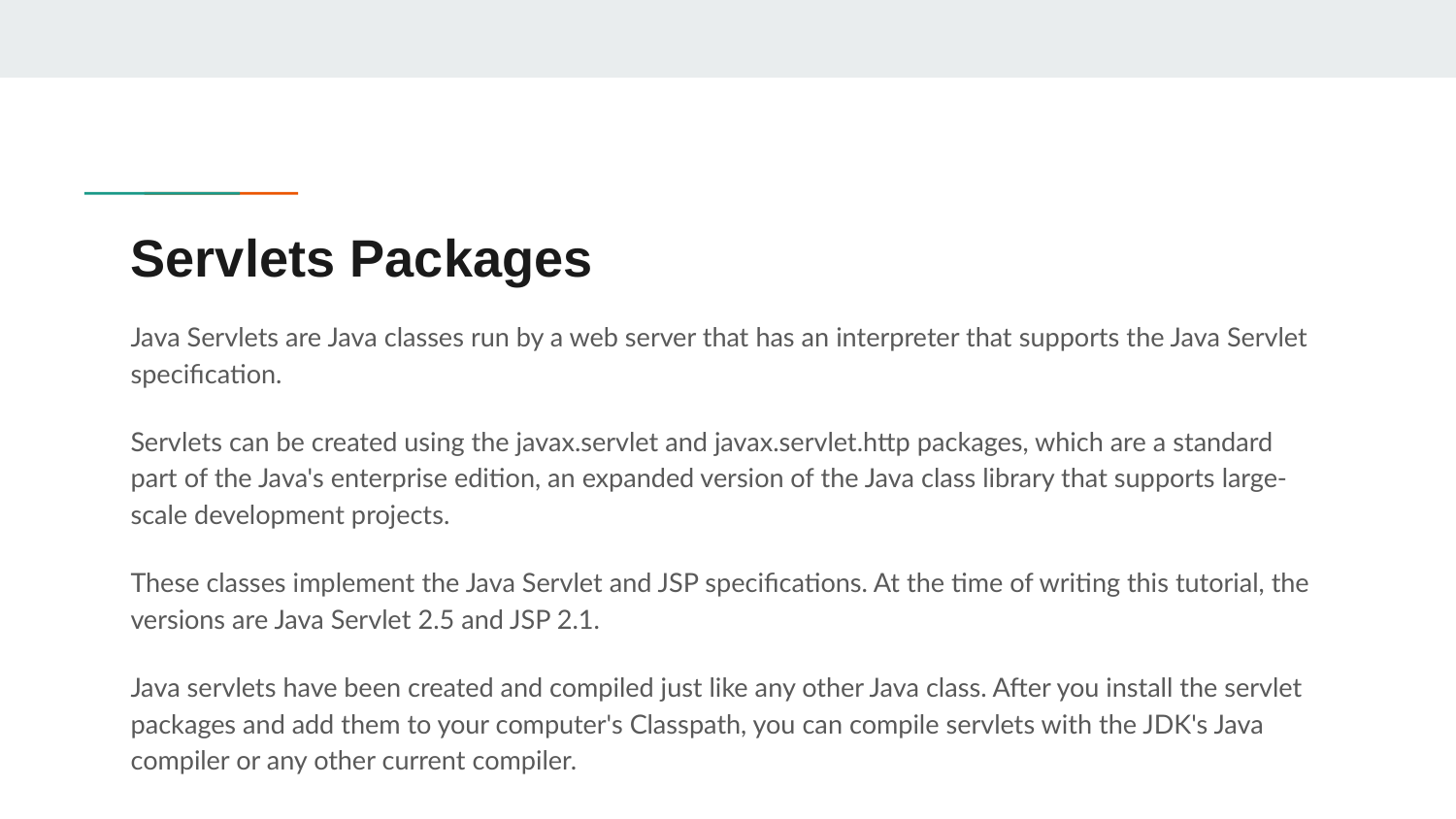

# Servlets Packages
Java Servlets are Java classes run by a web server that has an interpreter that supports the Java Servlet specification.
Servlets can be created using the javax.servlet and javax.servlet.http packages, which are a standard part of the Java's enterprise edition, an expanded version of the Java class library that supports large-scale development projects.
These classes implement the Java Servlet and JSP specifications. At the time of writing this tutorial, the versions are Java Servlet 2.5 and JSP 2.1.
Java servlets have been created and compiled just like any other Java class. After you install the servlet packages and add them to your computer's Classpath, you can compile servlets with the JDK's Java compiler or any other current compiler.